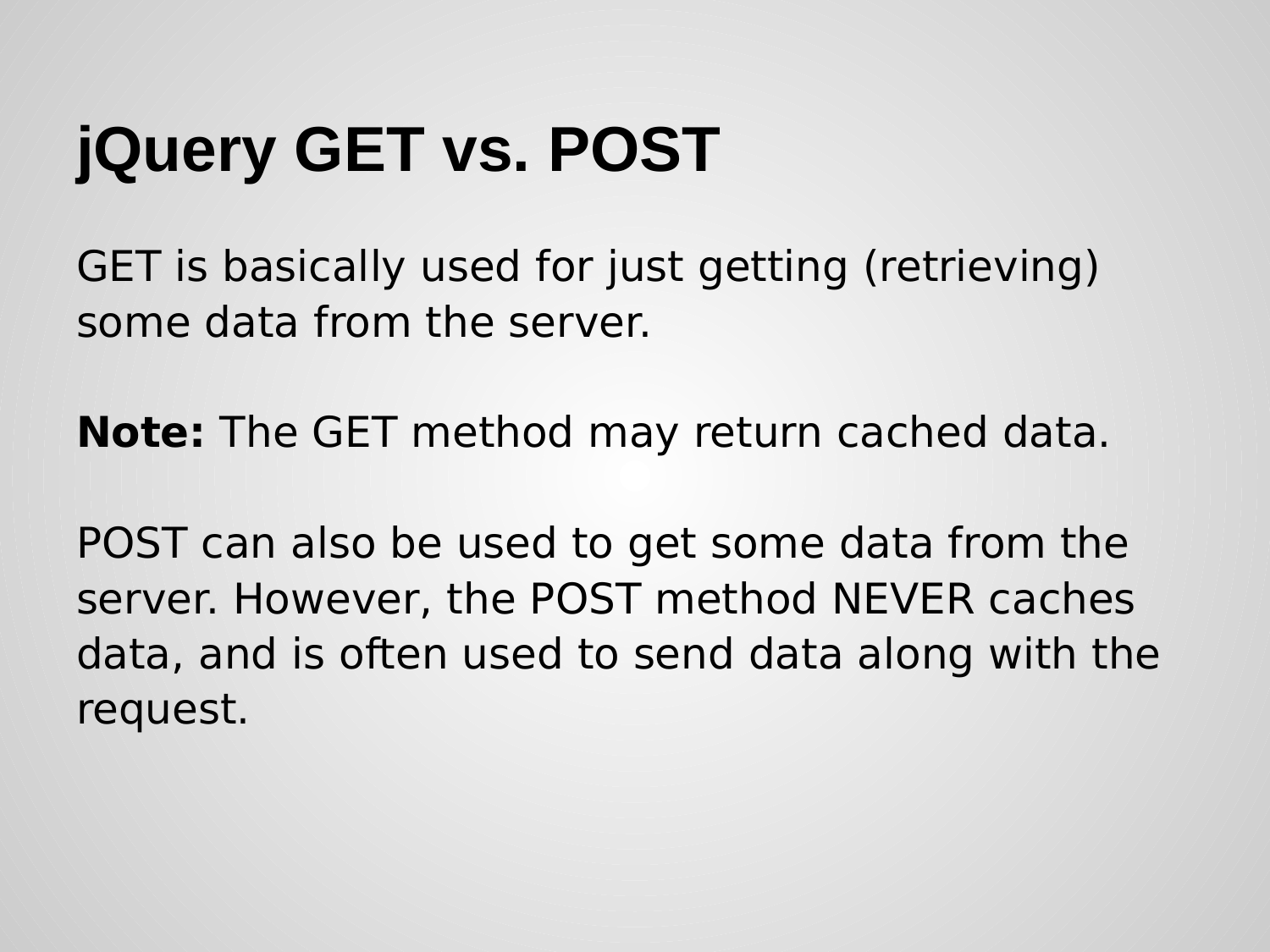

# jQuery GET vs. POST
GET is basically used for just getting (retrieving) some data from the server.

Note: The GET method may return cached data.

POST can also be used to get some data from the server. However, the POST method NEVER caches data, and is often used to send data along with the request.